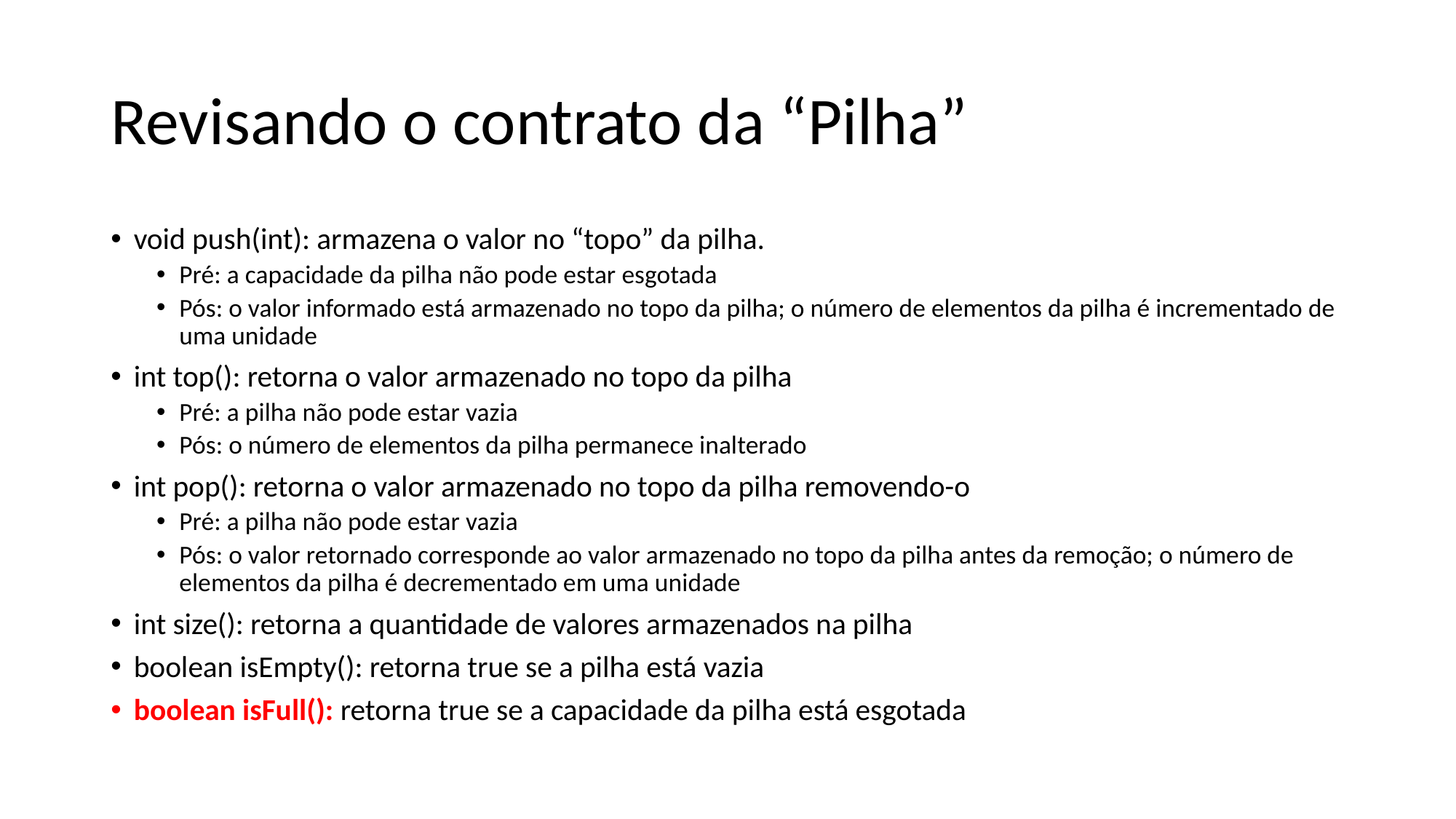

# Revisando o contrato da “Pilha”
void push(int): armazena o valor no “topo” da pilha.
Pré: a capacidade da pilha não pode estar esgotada
Pós: o valor informado está armazenado no topo da pilha; o número de elementos da pilha é incrementado de uma unidade
int top(): retorna o valor armazenado no topo da pilha
Pré: a pilha não pode estar vazia
Pós: o número de elementos da pilha permanece inalterado
int pop(): retorna o valor armazenado no topo da pilha removendo-o
Pré: a pilha não pode estar vazia
Pós: o valor retornado corresponde ao valor armazenado no topo da pilha antes da remoção; o número de elementos da pilha é decrementado em uma unidade
int size(): retorna a quantidade de valores armazenados na pilha
boolean isEmpty(): retorna true se a pilha está vazia
boolean isFull(): retorna true se a capacidade da pilha está esgotada